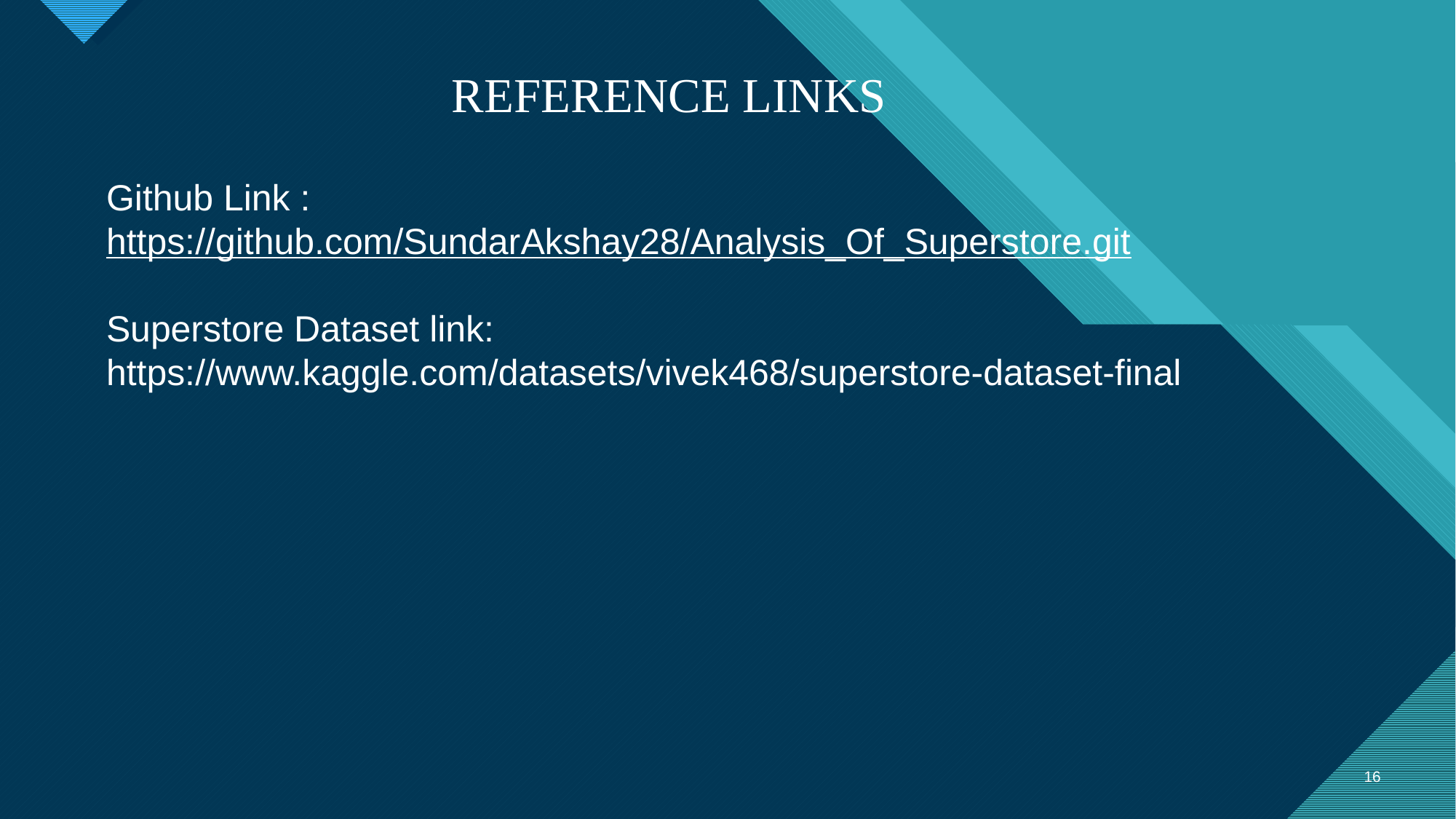

REFERENCE LINKS
Github Link : https://github.com/SundarAkshay28/Analysis_Of_Superstore.git

Superstore Dataset link: https://www.kaggle.com/datasets/vivek468/superstore-dataset-final

16